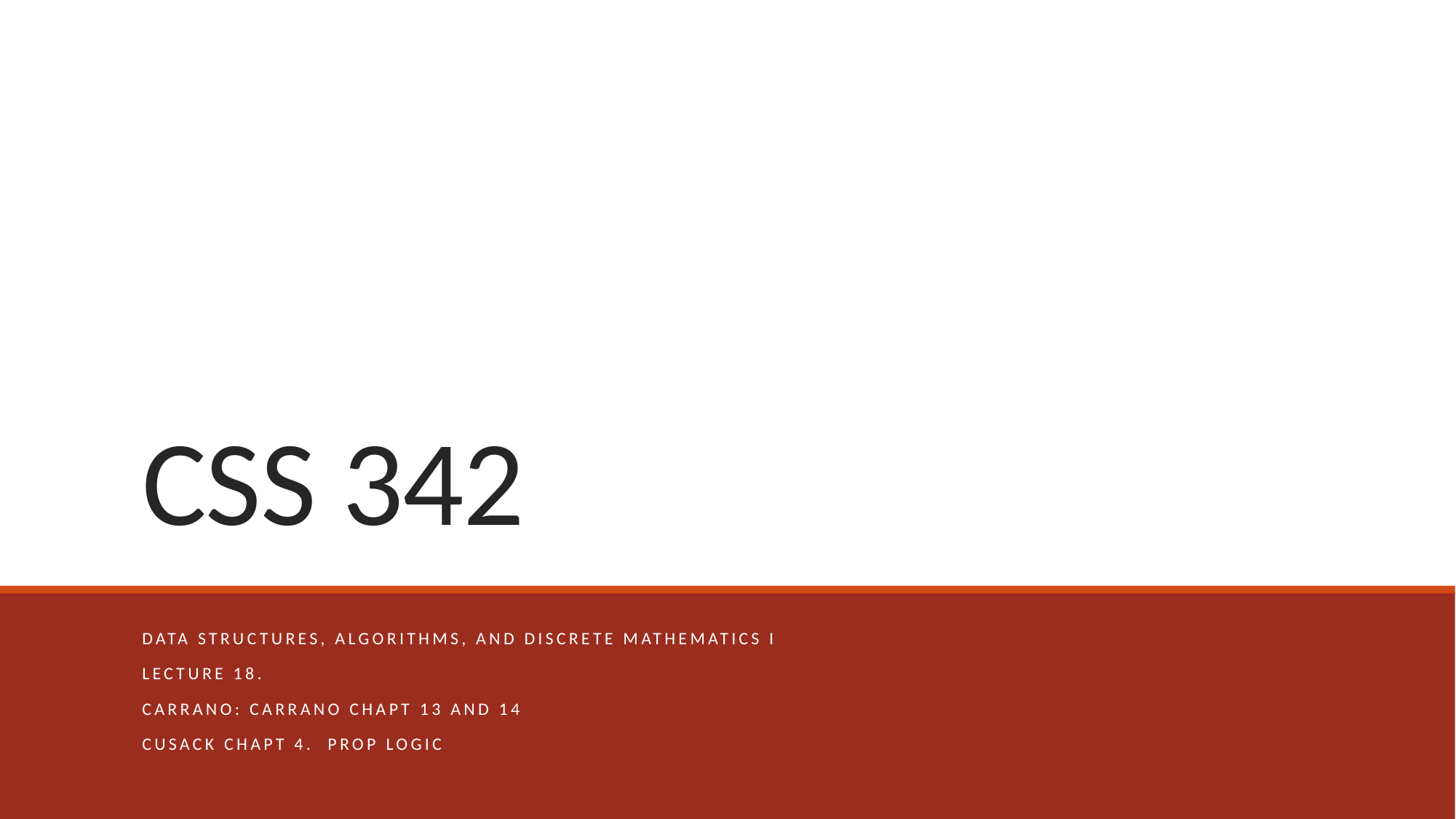

# CSS 342

Data Structures, Algorithms, and Discrete Mathematics I
Lecture 18.
Carrano: CARRANO CHAPT 13 and 14
CUSACK CHAPT 4.  PROP LOGIC